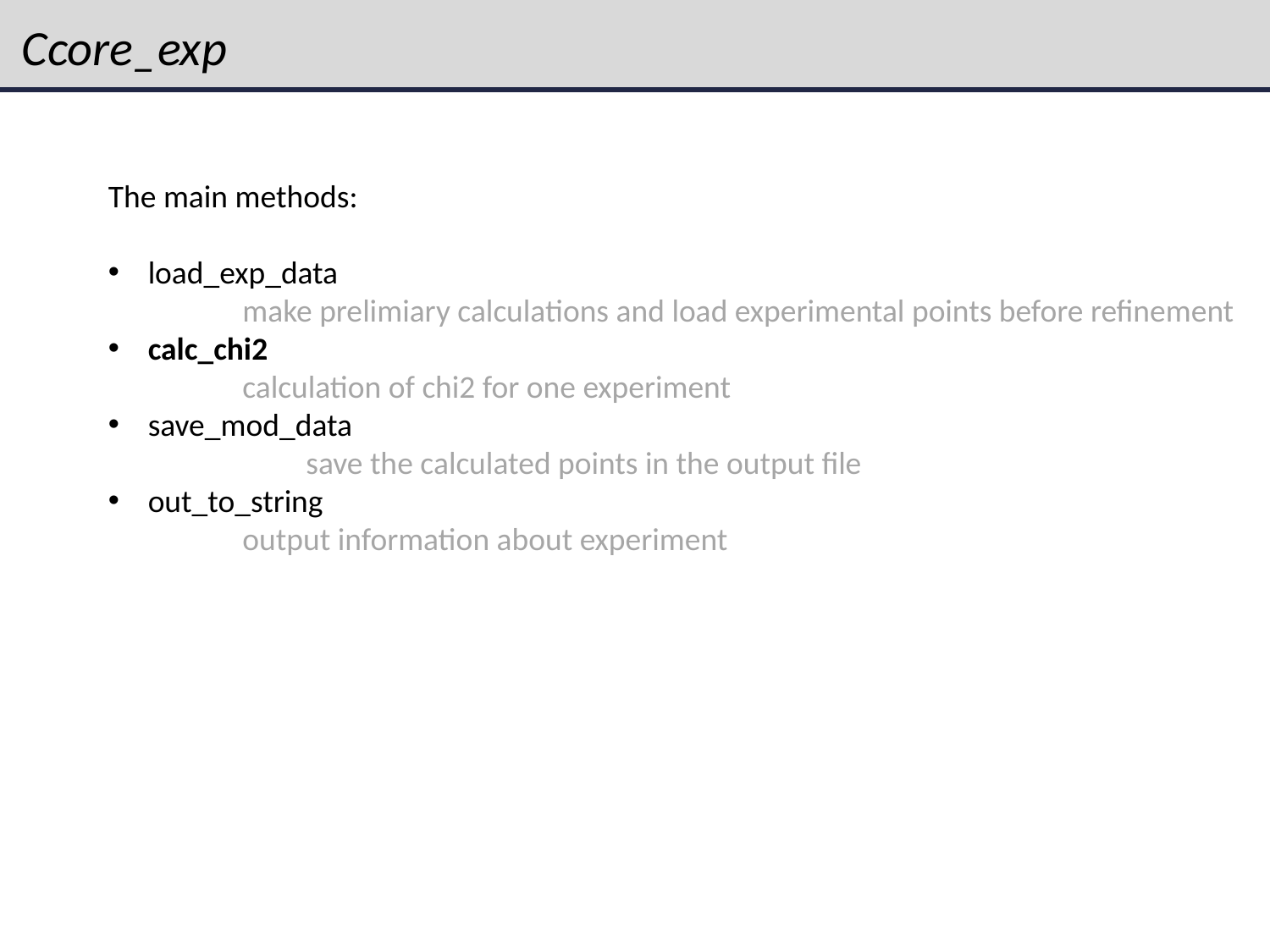

# Ccore_exp
The main methods:

load_exp_data
	 make prelimiary calculations and load experimental points before refinement
calc_chi2
	 calculation of chi2 for one experiment
save_mod_data
	 save the calculated points in the output file
out_to_string
	 output information about experiment